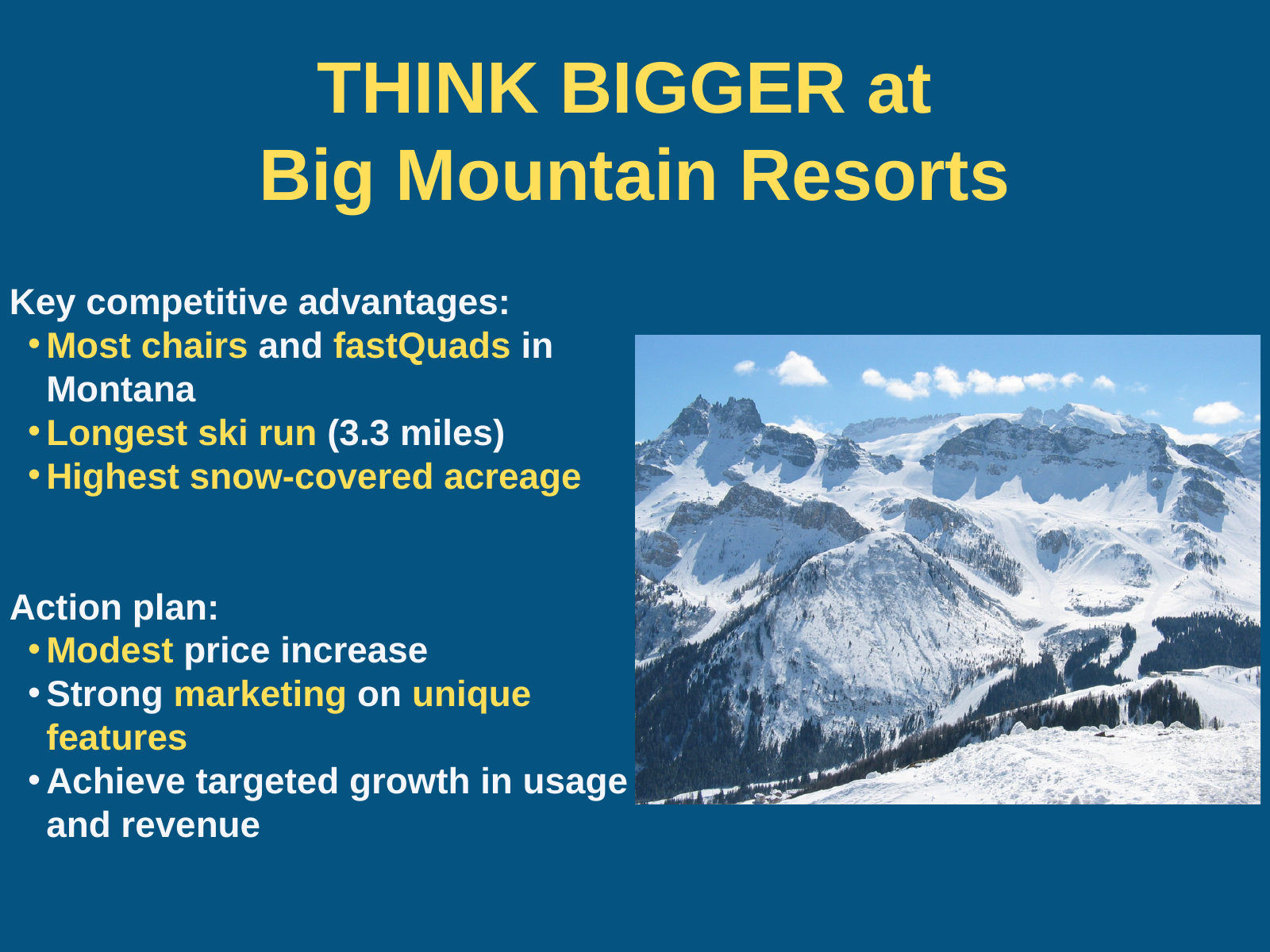

THINK BIGGER at
Big Mountain Resorts

Key competitive advantages:
Most chairs and fastQuads in Montana
Longest ski run (3.3 miles)
Highest snow-covered acreage

Action plan:
Modest price increase
Strong marketing on unique features
Achieve targeted growth in usage and revenue